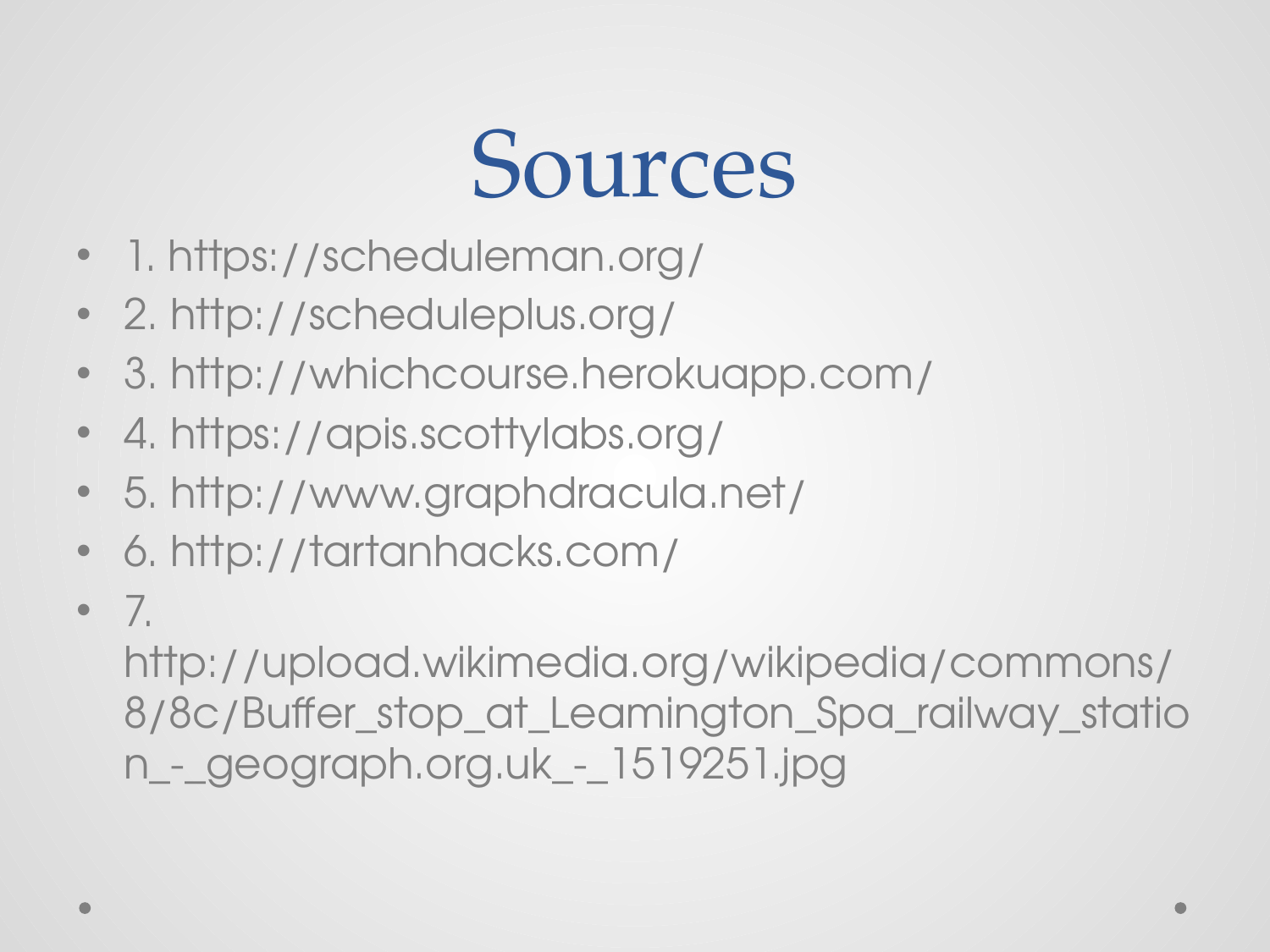

# Sources
1. https://scheduleman.org/
2. http://scheduleplus.org/
3. http://whichcourse.herokuapp.com/
4. https://apis.scottylabs.org/
5. http://www.graphdracula.net/
6. http://tartanhacks.com/
7. http://upload.wikimedia.org/wikipedia/commons/8/8c/Buffer_stop_at_Leamington_Spa_railway_station_-_geograph.org.uk_-_1519251.jpg